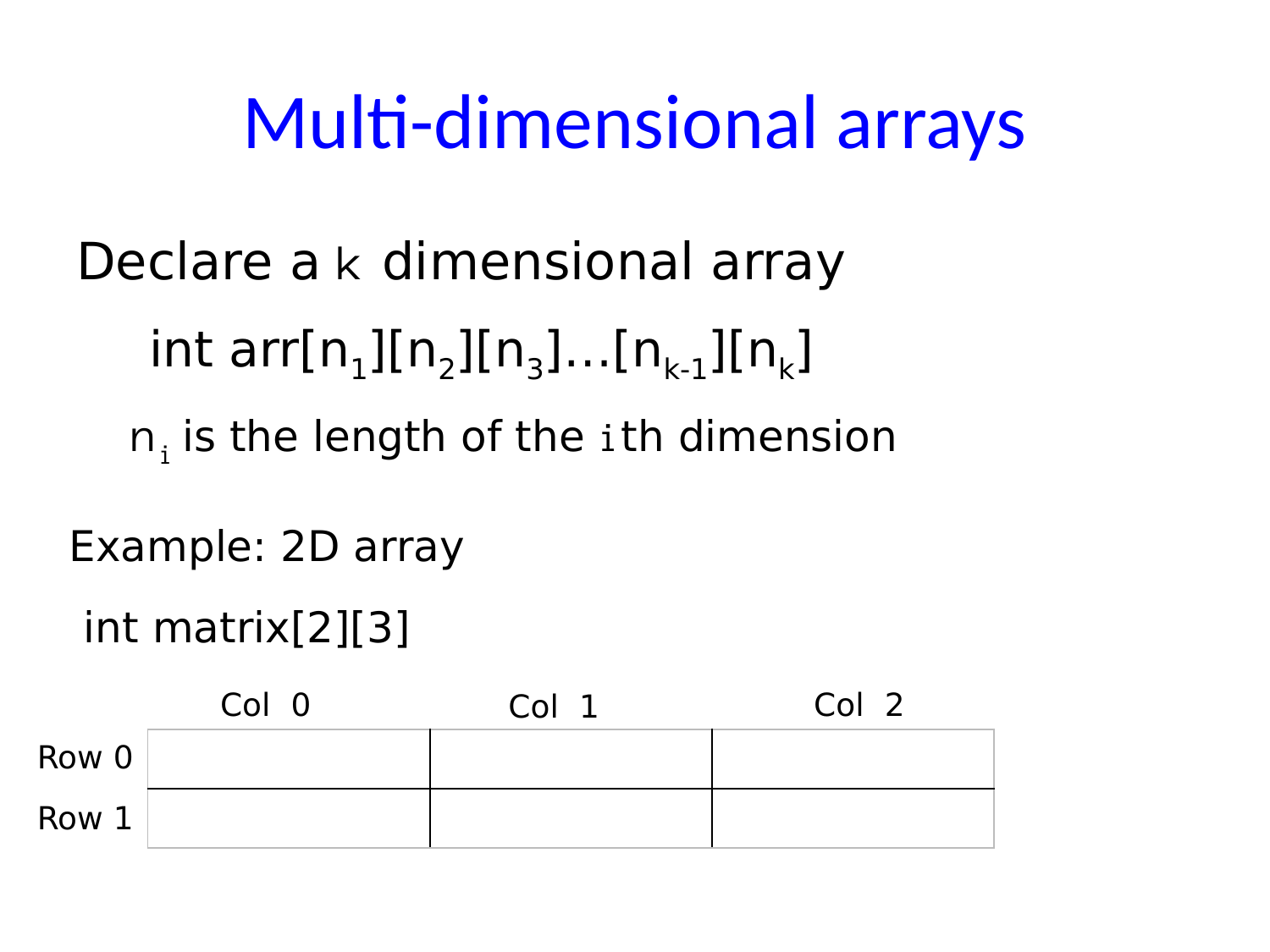

# Multi-dimensional arrays
Declare a k dimensional array
int arr[n1][n2][n3]…[nk-1][nk]
ni is the length of the ith dimension
Example: 2D array
int matrix[2][3]
Col  0
Col  2
Col  1
|  |  |  |
| --- | --- | --- |
|  |  |  |
Row 0
Row 1